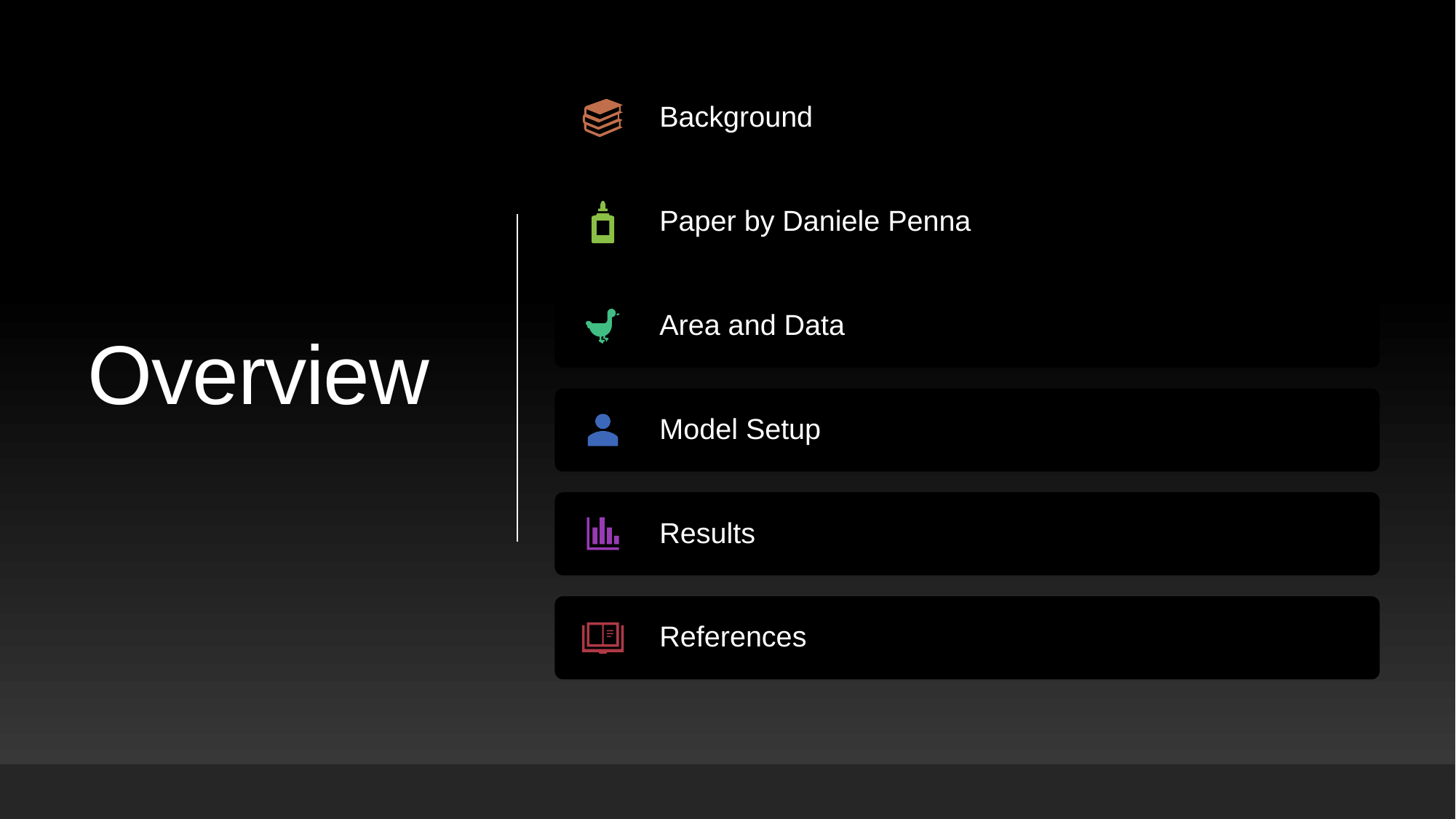

# Overview
Background
Paper by Daniele Penna
Area and Data
Model Setup
Results
References